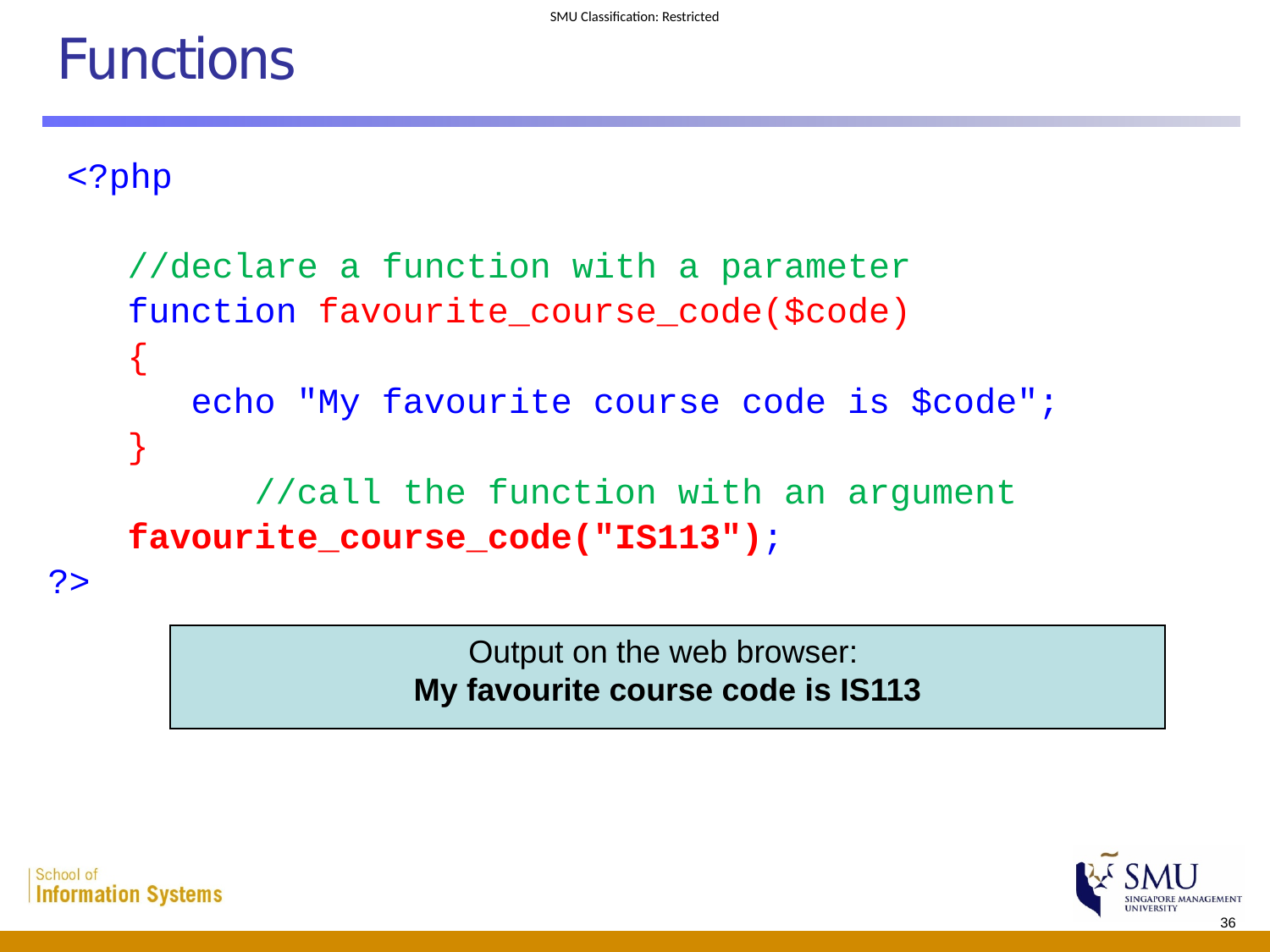

# Functions
   <?php

	//declare a function with a parameter
	function favourite_course_code($code)
	{
	   echo "My favourite course code is $code";
	}
		//call the function with an argument
	favourite_course_code("IS113");
?>
Output on the web browser:
My favourite course code is IS113
36